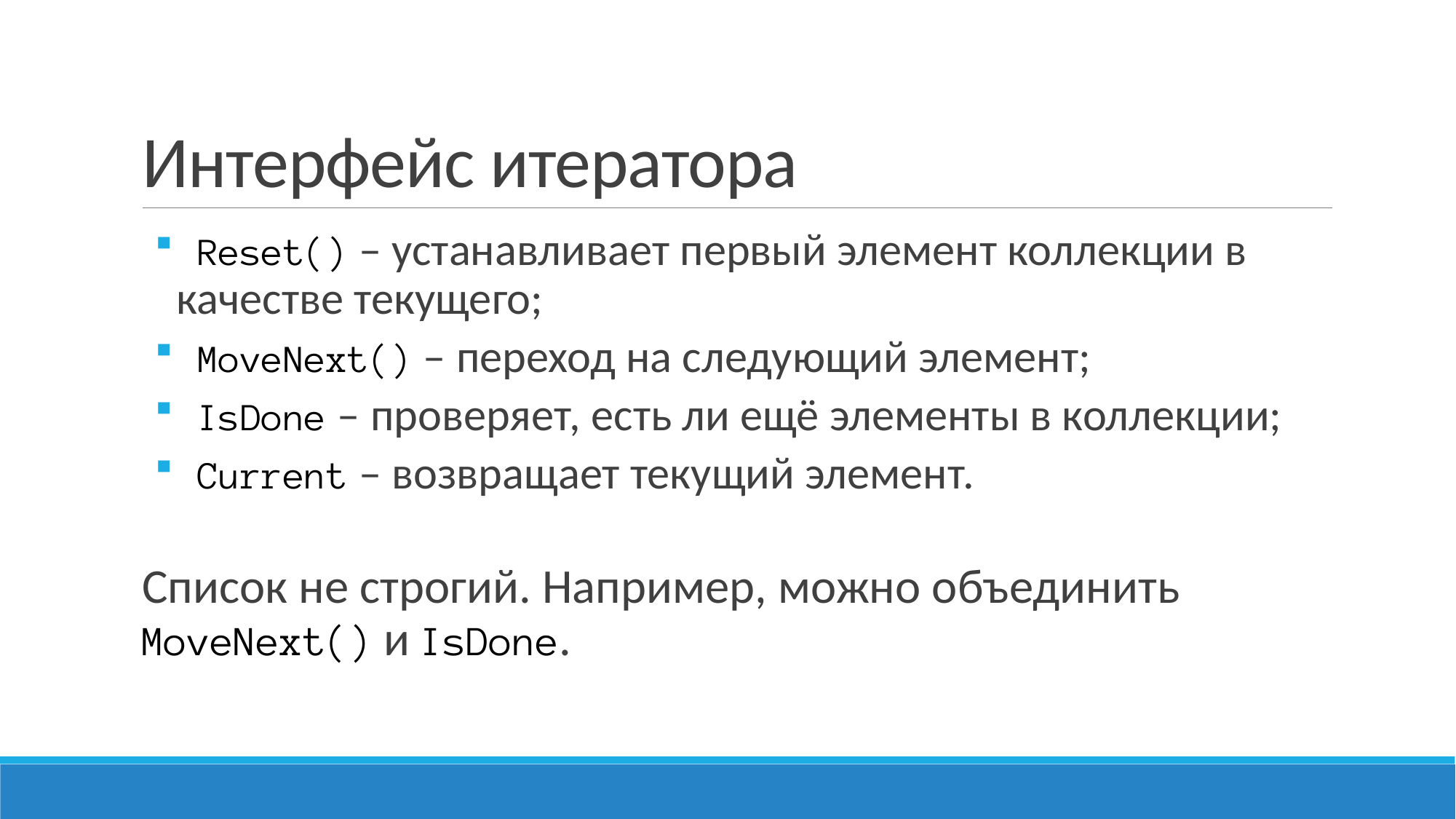

# Интерфейс итератора
 Reset() – устанавливает первый элемент коллекции в качестве текущего;
 MoveNext() – переход на следующий элемент;
 IsDone – проверяет, есть ли ещё элементы в коллекции;
 Current – возвращает текущий элемент.

Список не строгий. Например, можно объединить MoveNext() и IsDone.